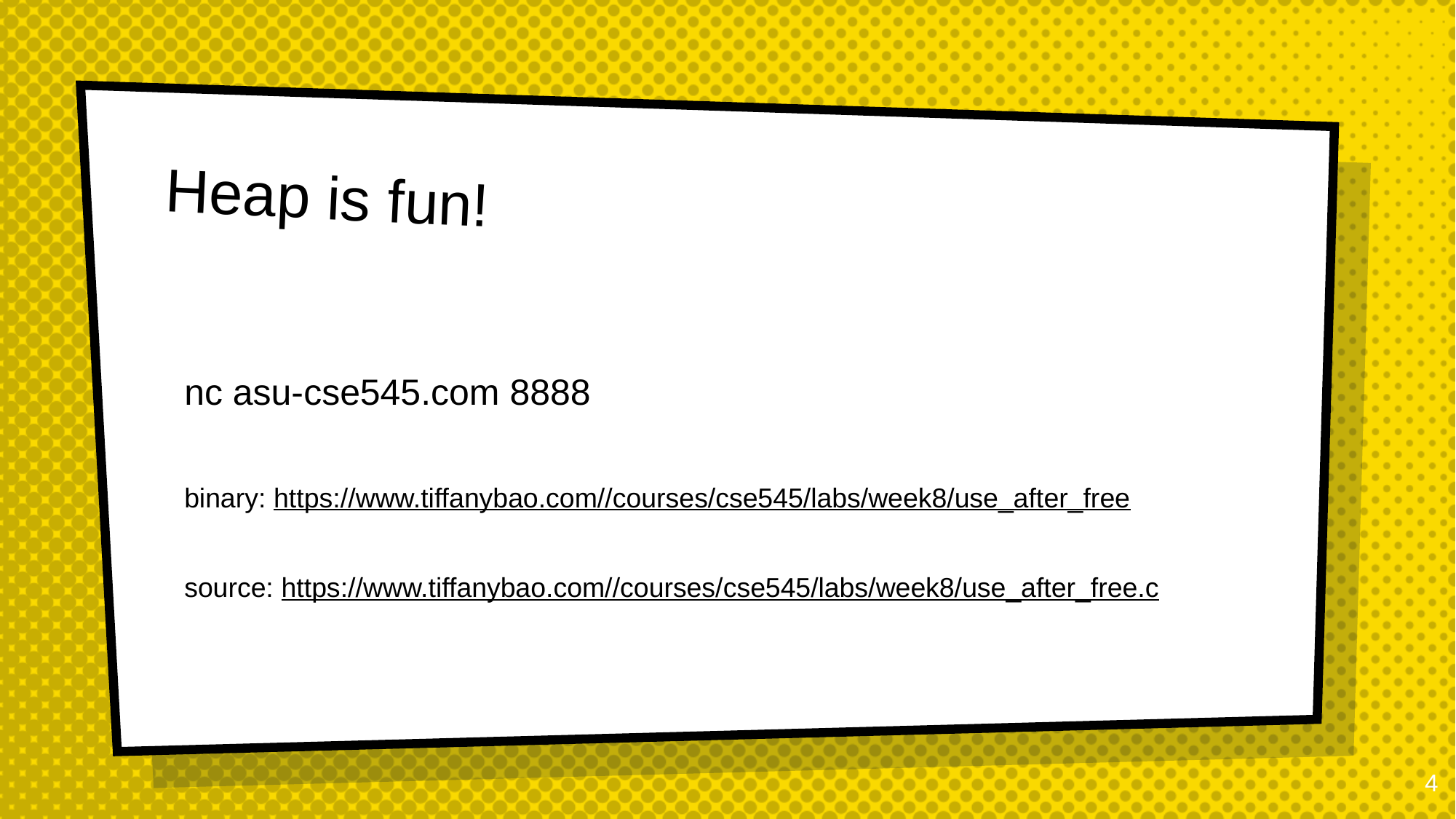

# Heap is fun!

nc asu-cse545.com 8888

binary: https://www.tiffanybao.com//courses/cse545/labs/week8/use_after_free

source: https://www.tiffanybao.com//courses/cse545/labs/week8/use_after_free.c
4